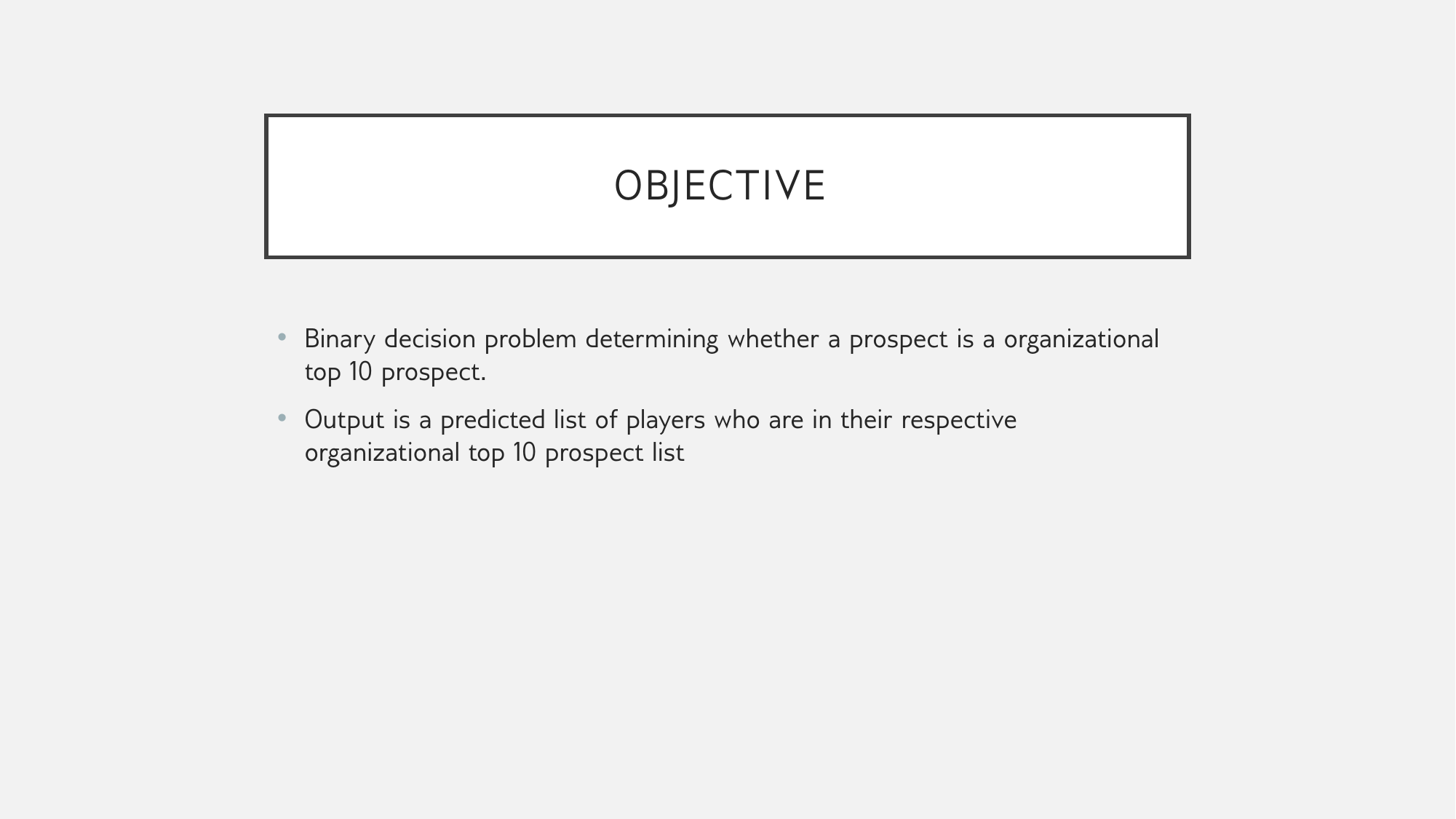

# Objective
Binary decision problem determining whether a prospect is a organizational top 10 prospect.
Output is a predicted list of players who are in their respective organizational top 10 prospect list